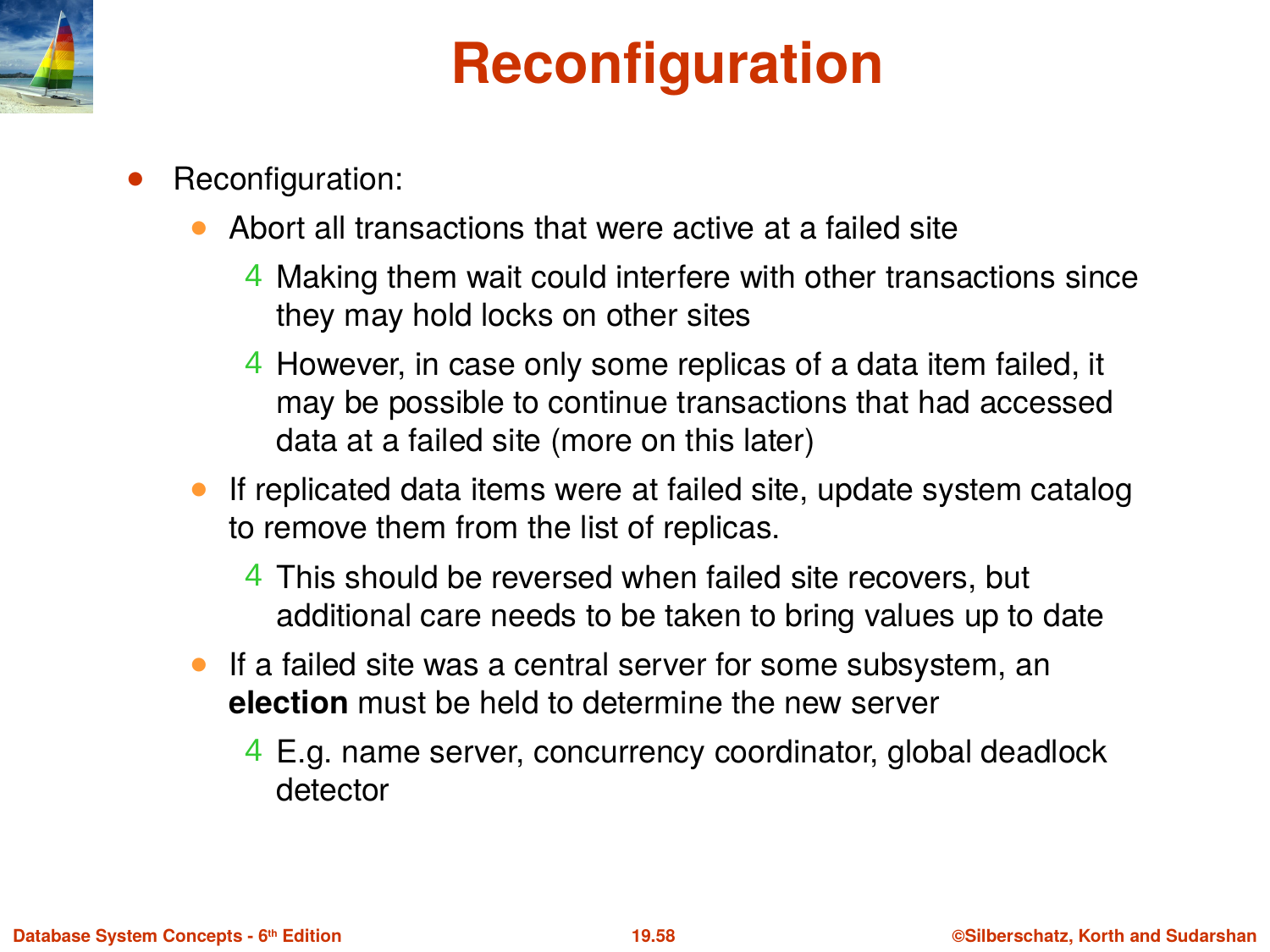

# Reconfiguration
Reconfiguration:
Abort all transactions that were active at a failed site
Making them wait could interfere with other transactions since they may hold locks on other sites
However, in case only some replicas of a data item failed, it may be possible to continue transactions that had accessed data at a failed site (more on this later)
If replicated data items were at failed site, update system catalog to remove them from the list of replicas.
This should be reversed when failed site recovers, but additional care needs to be taken to bring values up to date
If a failed site was a central server for some subsystem, an election must be held to determine the new server
E.g. name server, concurrency coordinator, global deadlock detector